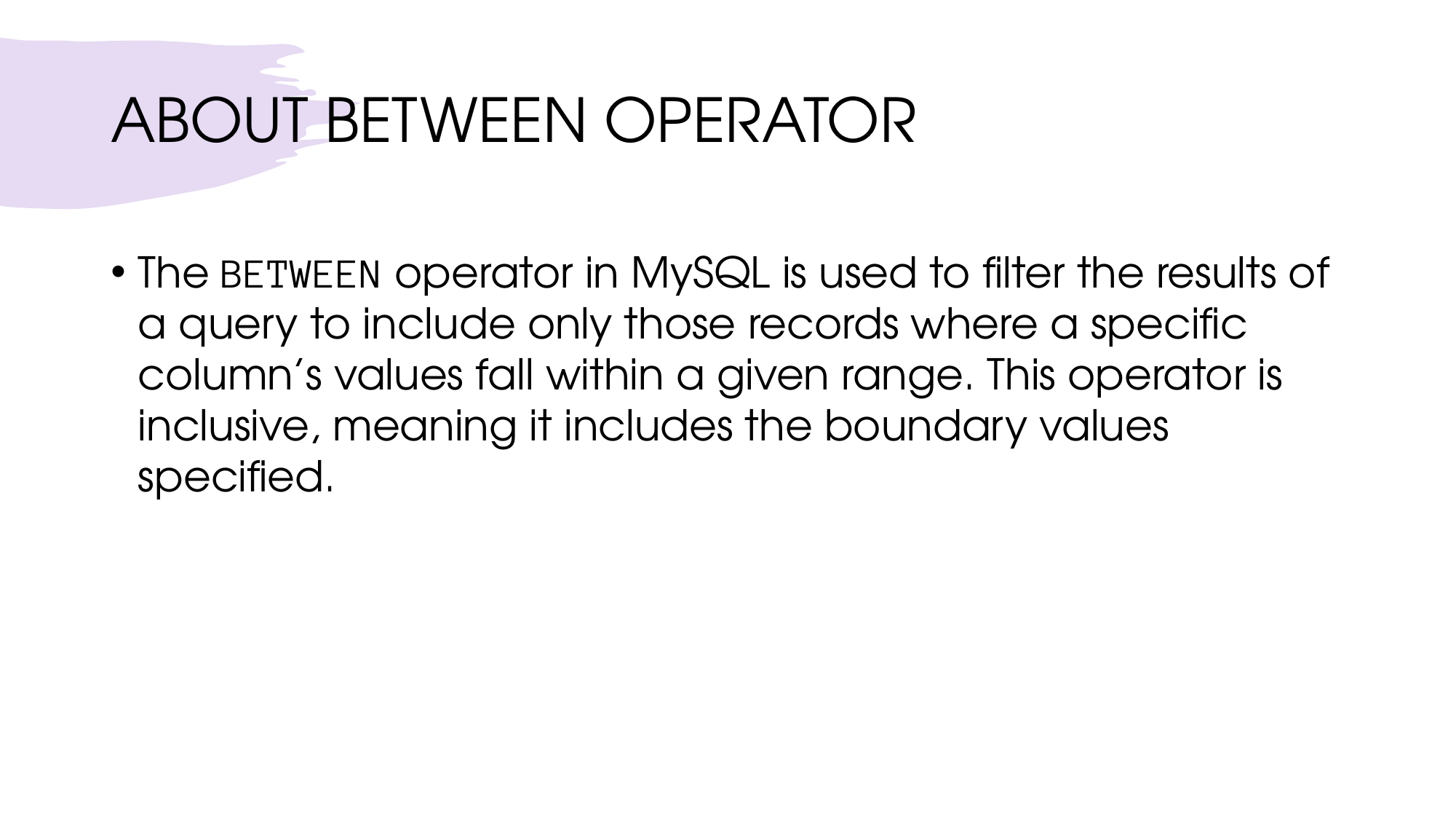

# ABOUT BETWEEN OPERATOR
The BETWEEN operator in MySQL is used to filter the results of a query to include only those records where a specific column’s values fall within a given range. This operator is inclusive, meaning it includes the boundary values specified.